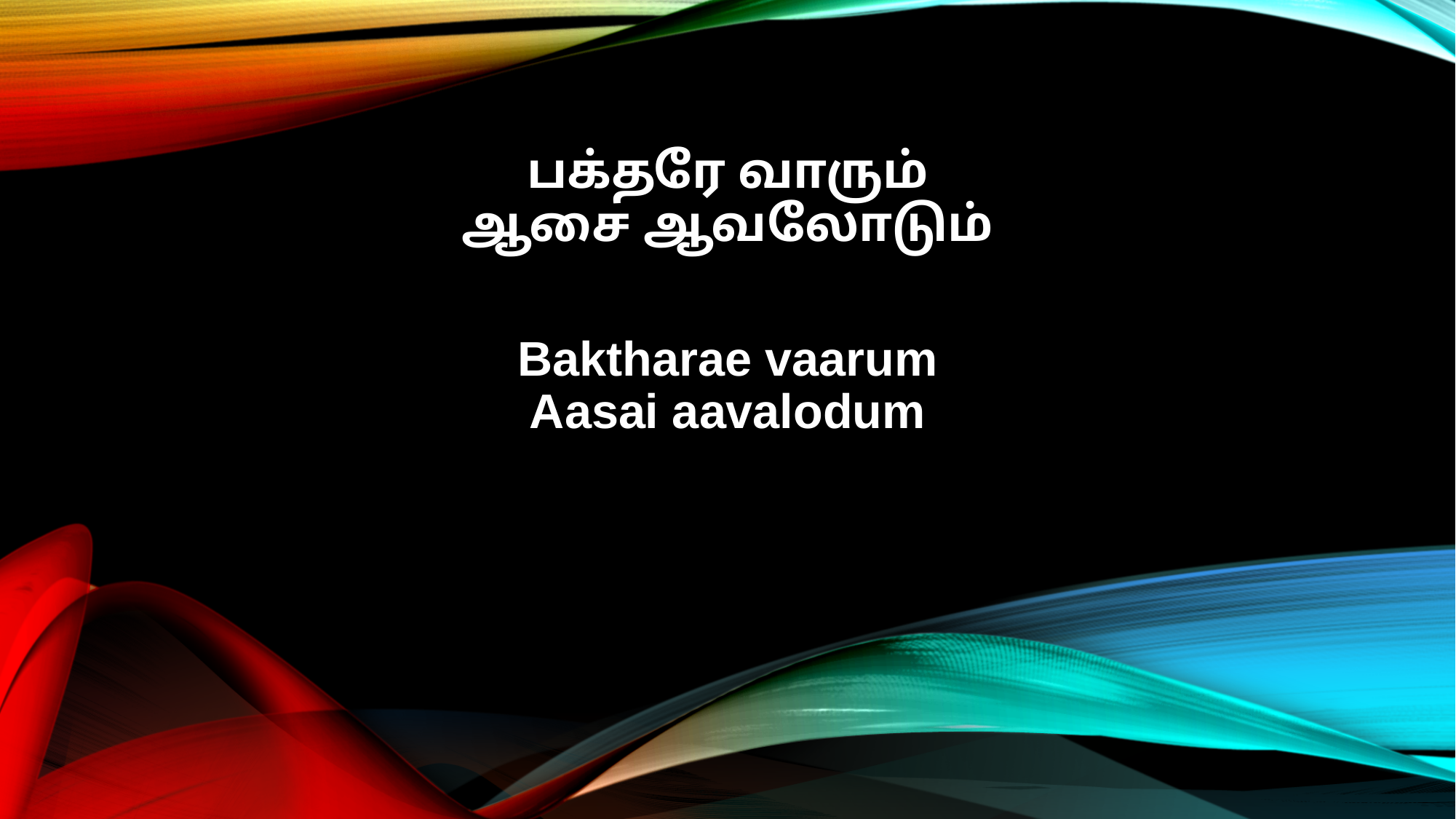

பக்தரே வாரும்
ஆசை ஆவலோடும்

Baktharae vaarum
Aasai aavalodum